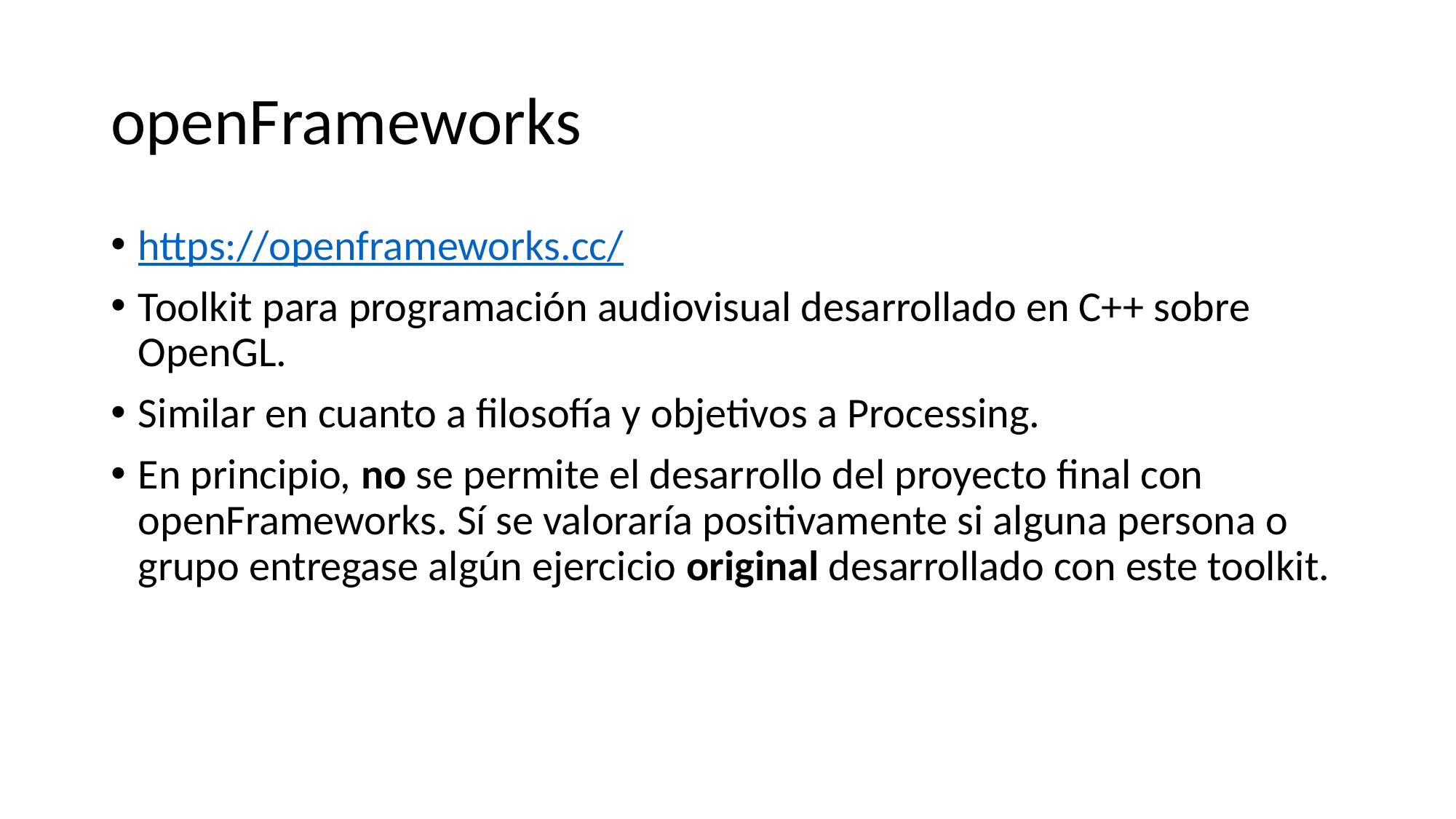

# openFrameworks
https://openframeworks.cc/
Toolkit para programación audiovisual desarrollado en C++ sobre OpenGL.
Similar en cuanto a filosofía y objetivos a Processing.
En principio, no se permite el desarrollo del proyecto final con openFrameworks. Sí se valoraría positivamente si alguna persona o grupo entregase algún ejercicio original desarrollado con este toolkit.